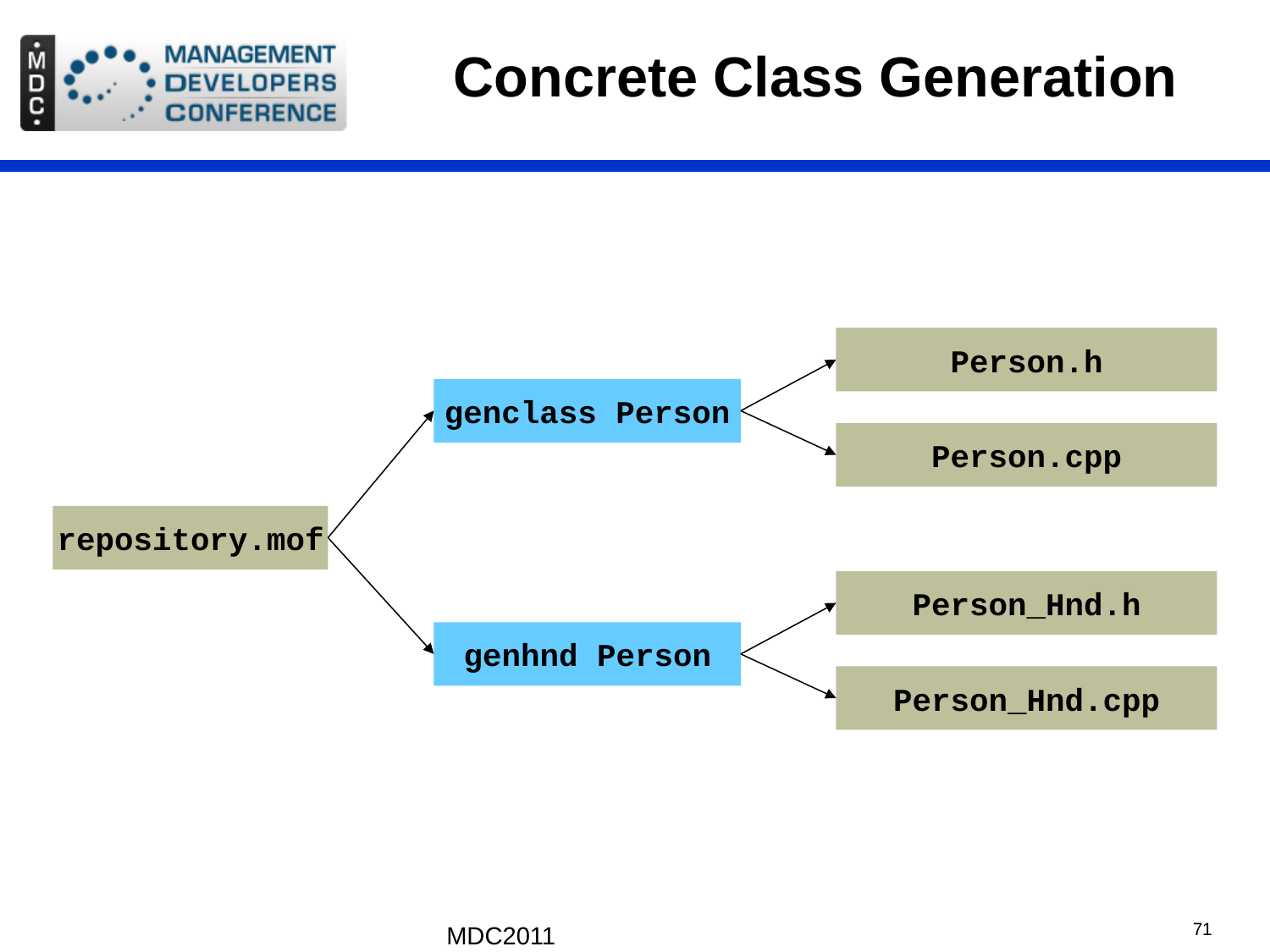

# Concrete Class Generation
Person.h
genclass Person
Person.cpp
repository.mof
Person_Hnd.h
genhnd Person
Person_Hnd.cpp
MDC2011
71